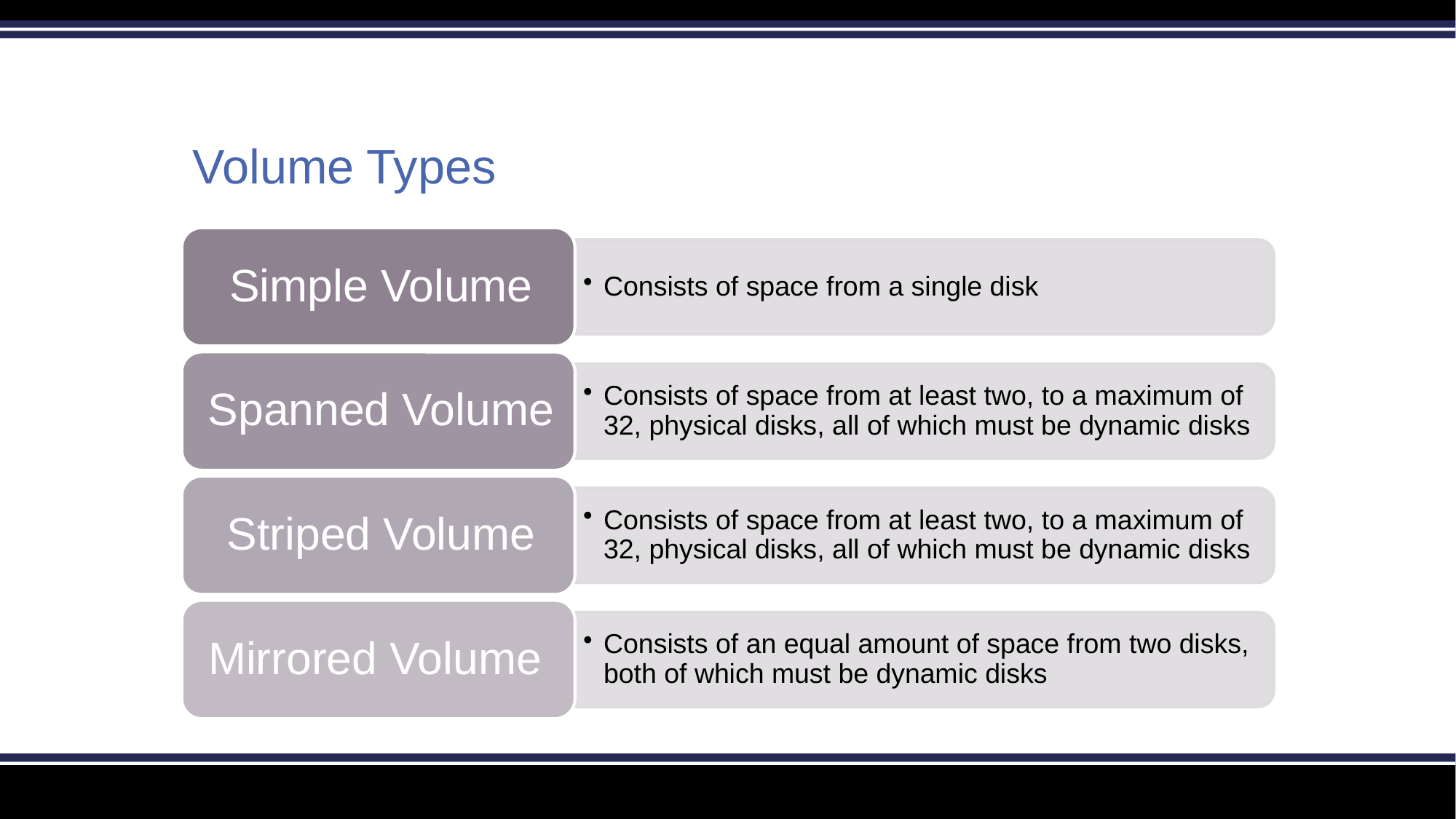

# Volume Types
Consists of space from a single disk
Simple Volume
Consists of space from at least two, to a maximum of 32, physical disks, all of which must be dynamic disks
Spanned Volume
Consists of space from at least two, to a maximum of 32, physical disks, all of which must be dynamic disks
Striped Volume
Consists of an equal amount of space from two disks, both of which must be dynamic disks
Mirrored Volume